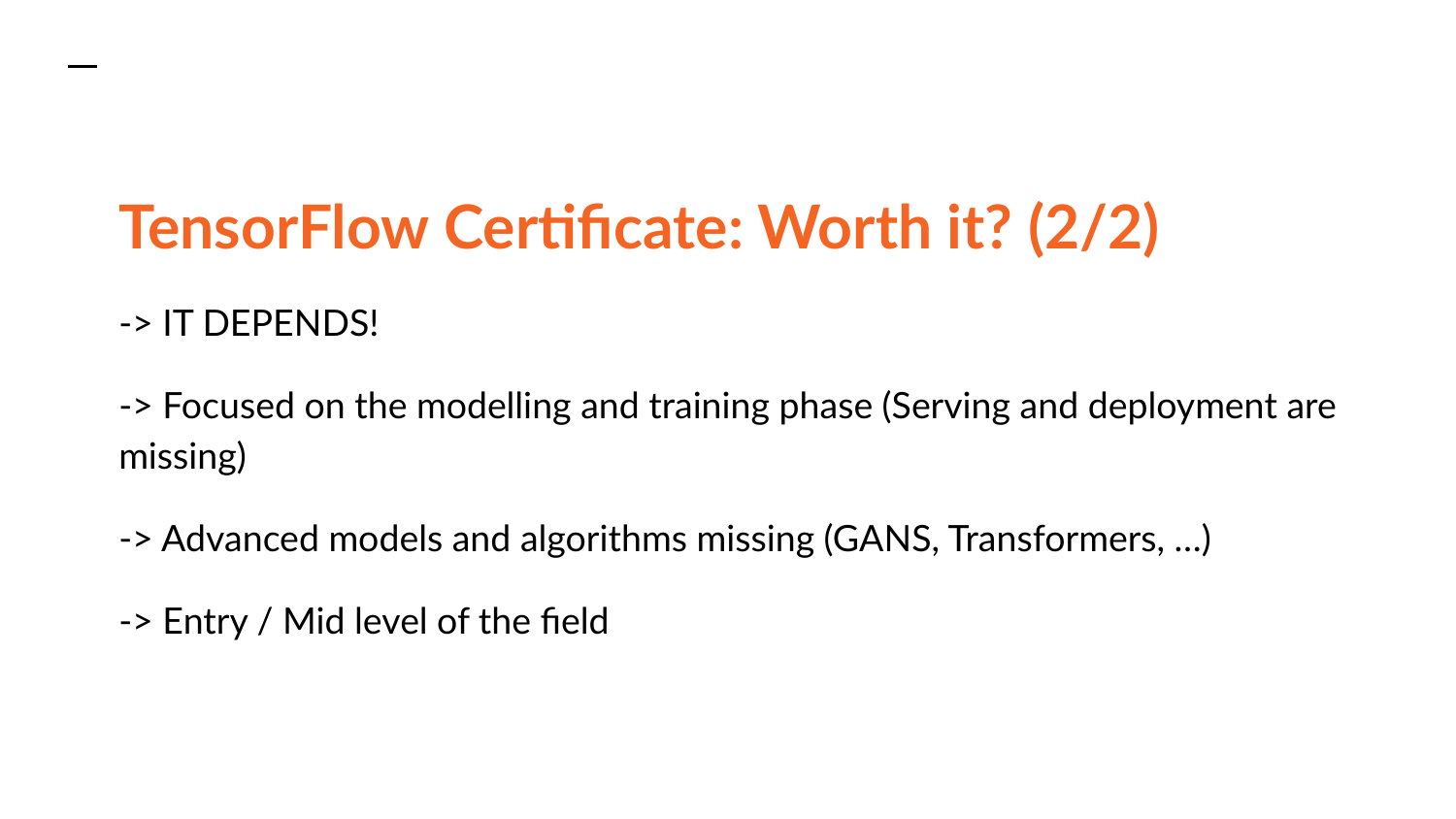

TensorFlow Certificate: Worth it? (2/2)
-> IT DEPENDS!
-> Focused on the modelling and training phase (Serving and deployment are missing)
-> Advanced models and algorithms missing (GANS, Transformers, …)
-> Entry / Mid level of the field